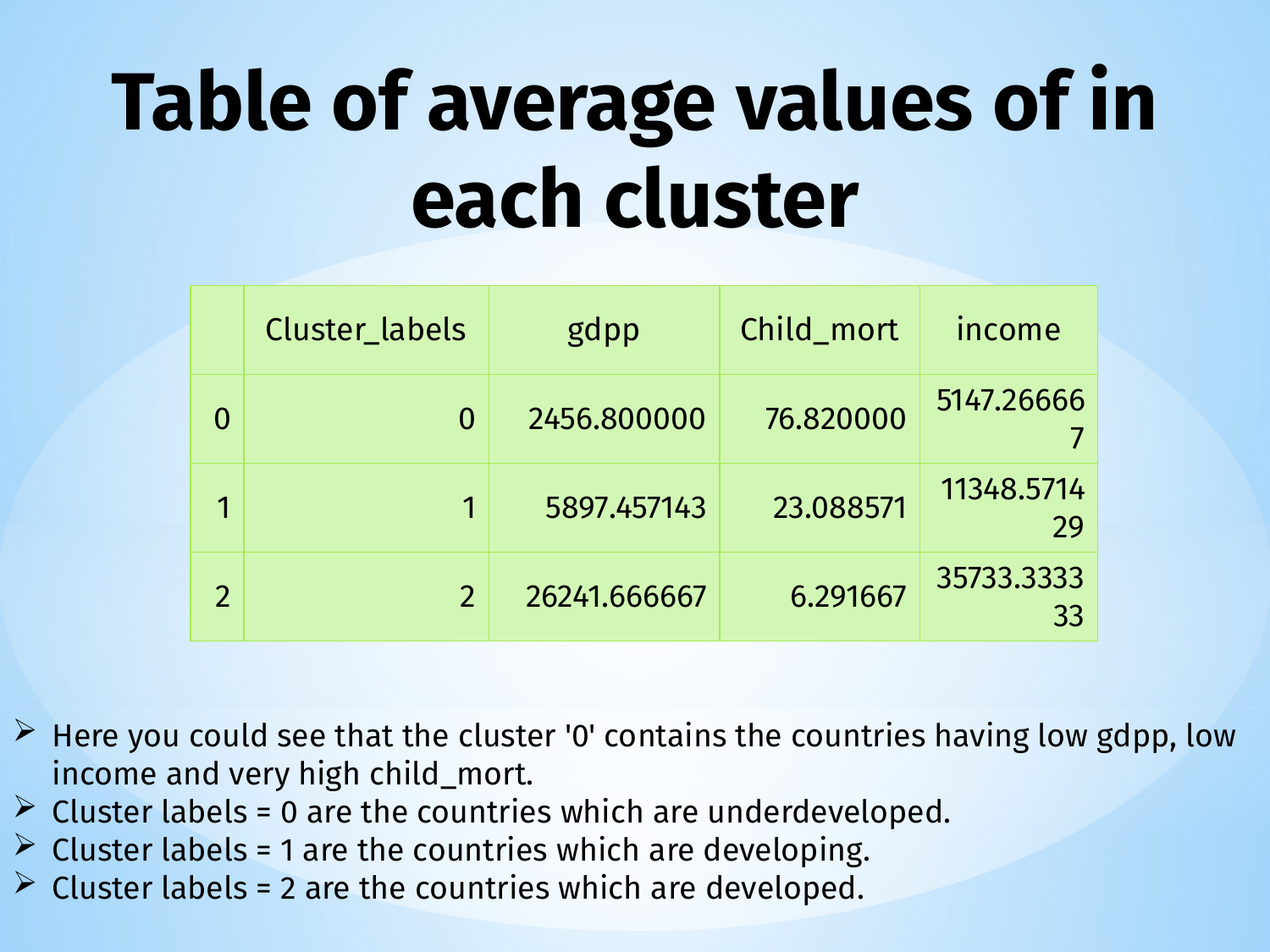

# Table of average values of in each cluster
|  | Cluster\_labels | gdpp | Child\_mort | income |
| --- | --- | --- | --- | --- |
| 0 | 0 | 2456.800000 | 76.820000 | 5147.266667 |
| 1 | 1 | 5897.457143 | 23.088571 | 11348.571429 |
| 2 | 2 | 26241.666667 | 6.291667 | 35733.333333 |
Here you could see that the cluster '0' contains the countries having low gdpp, low income and very high child_mort.
Cluster labels = 0 are the countries which are underdeveloped.
Cluster labels = 1 are the countries which are developing.
Cluster labels = 2 are the countries which are developed.